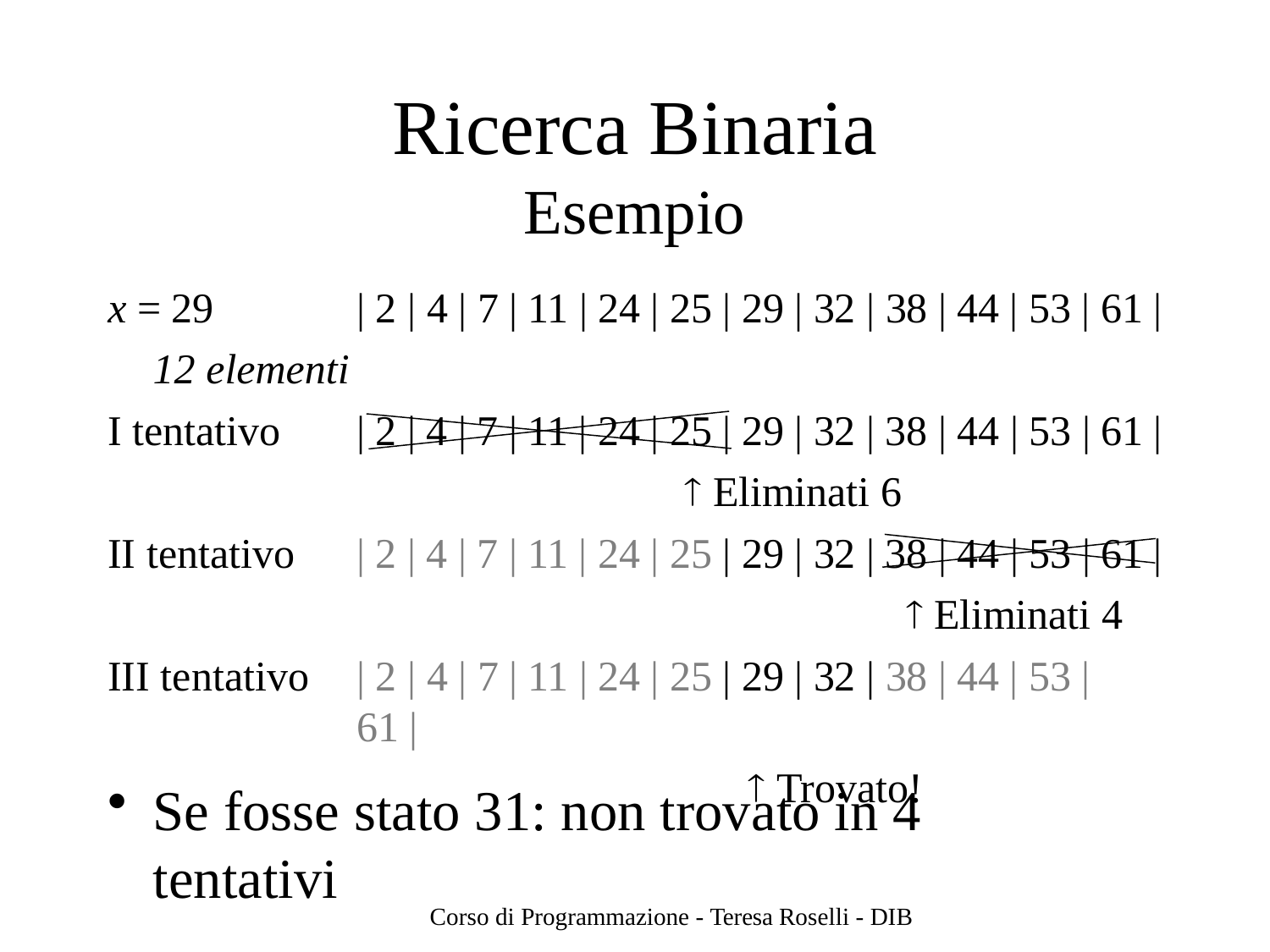

# Ricerca Binaria
Esempio
| 2 | 4 | 7 | 11 | 24 | 25 | 29 | 32 | 38 | 44 | 53 | 61 |
x = 29
12 elementi
I tentativo
| 2 | 4 | 7 | 11 | 24 | 25 | 29 | 32 | 38 | 44 | 53 | 61 |
↑ Eliminati 6
| 2 | 4 | 7 | 11 | 24 | 25 | 29 | 32 | 38 | 44 | 53 | 61 |
↑ Eliminati 4
| 2 | 4 | 7 | 11 | 24 | 25 | 29 | 32 | 38 | 44 | 53 | 61 |
↑ Trovato!

II tentativo

III tentativo
Se fosse stato 31: non trovato in 4 tentativi
Corso di Programmazione - Teresa Roselli - DIB